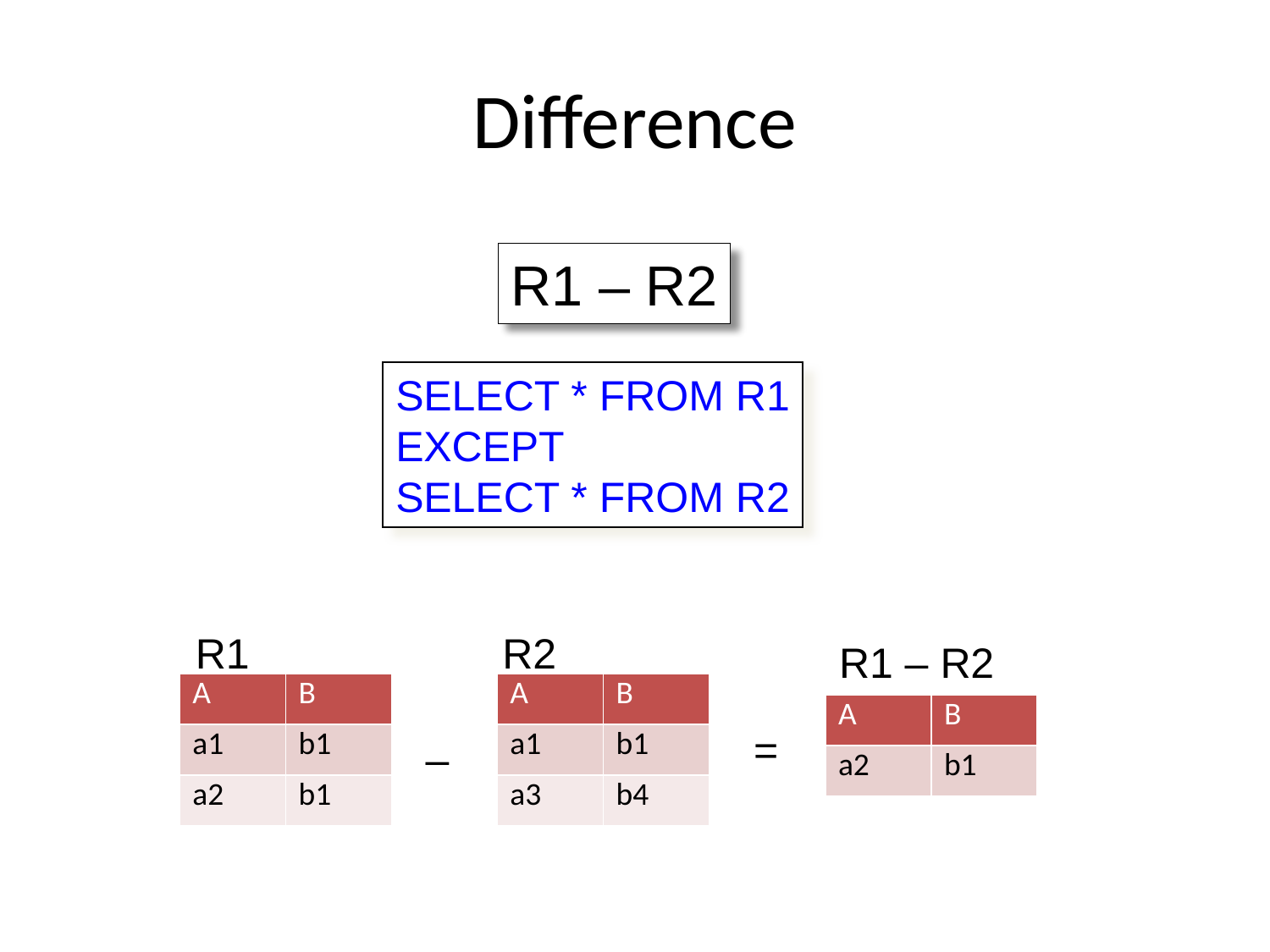

# Difference
R1 – R2
SELECT * FROM R1
EXCEPT
SELECT * FROM R2
R1
R2
R1 – R2
| A | B |
| --- | --- |
| a1 | b1 |
| a2 | b1 |
| A | B |
| --- | --- |
| a1 | b1 |
| a3 | b4 |
| A | B |
| --- | --- |
| a2 | b1 |
=
–